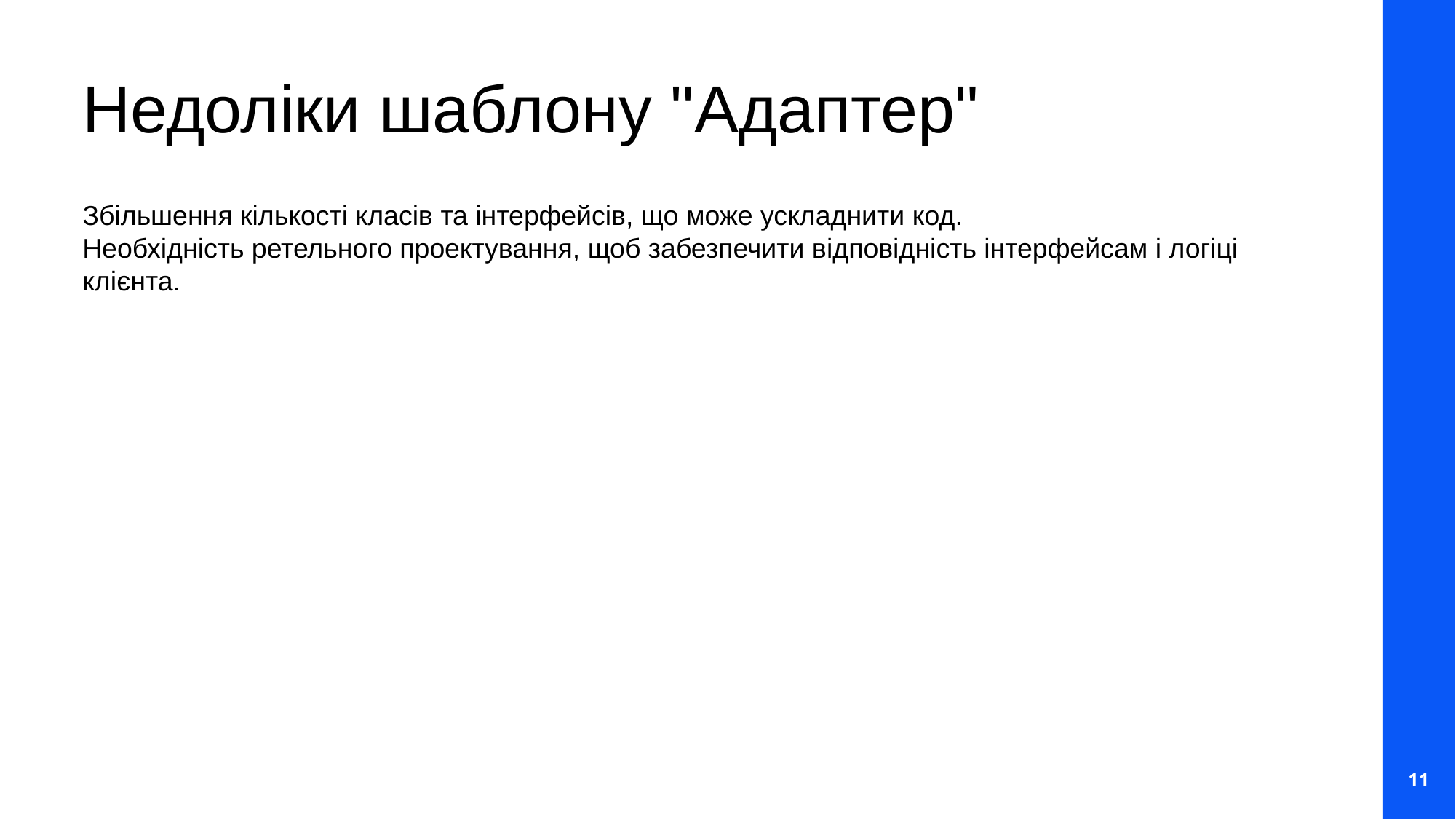

# Недоліки шаблону "Адаптер"
Збільшення кількості класів та інтерфейсів, що може ускладнити код.
Необхідність ретельного проектування, щоб забезпечити відповідність інтерфейсам і логіці клієнта.
11